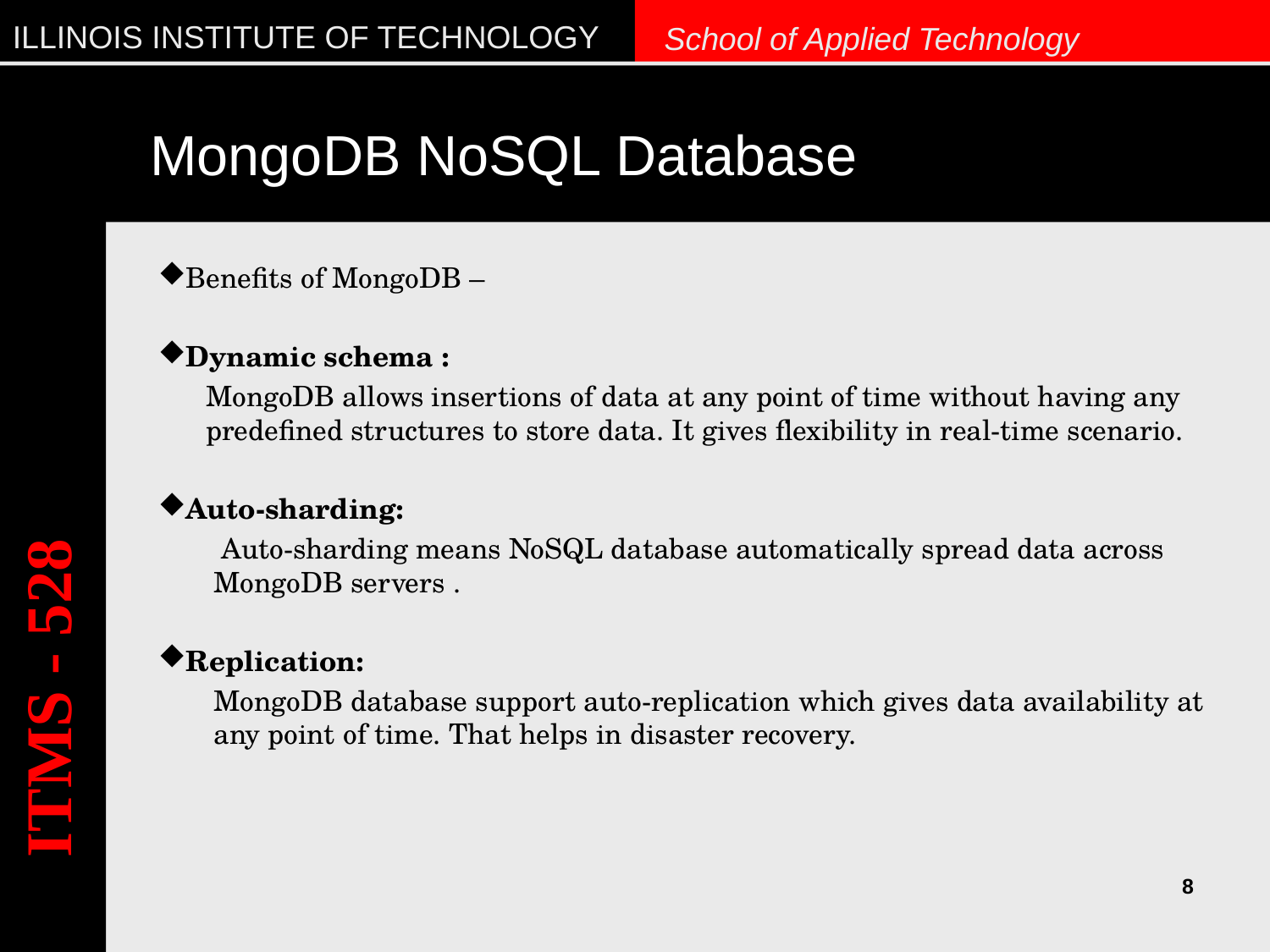

# MongoDB NoSQL Database
Benefits of MongoDB –

Dynamic schema :
MongoDB allows insertions of data at any point of time without having any predefined structures to store data. It gives flexibility in real-time scenario.

Auto-sharding:
 Auto-sharding means NoSQL database automatically spread data across MongoDB servers .

Replication:
MongoDB database support auto-replication which gives data availability at any point of time. That helps in disaster recovery.
ITMS - 528
8